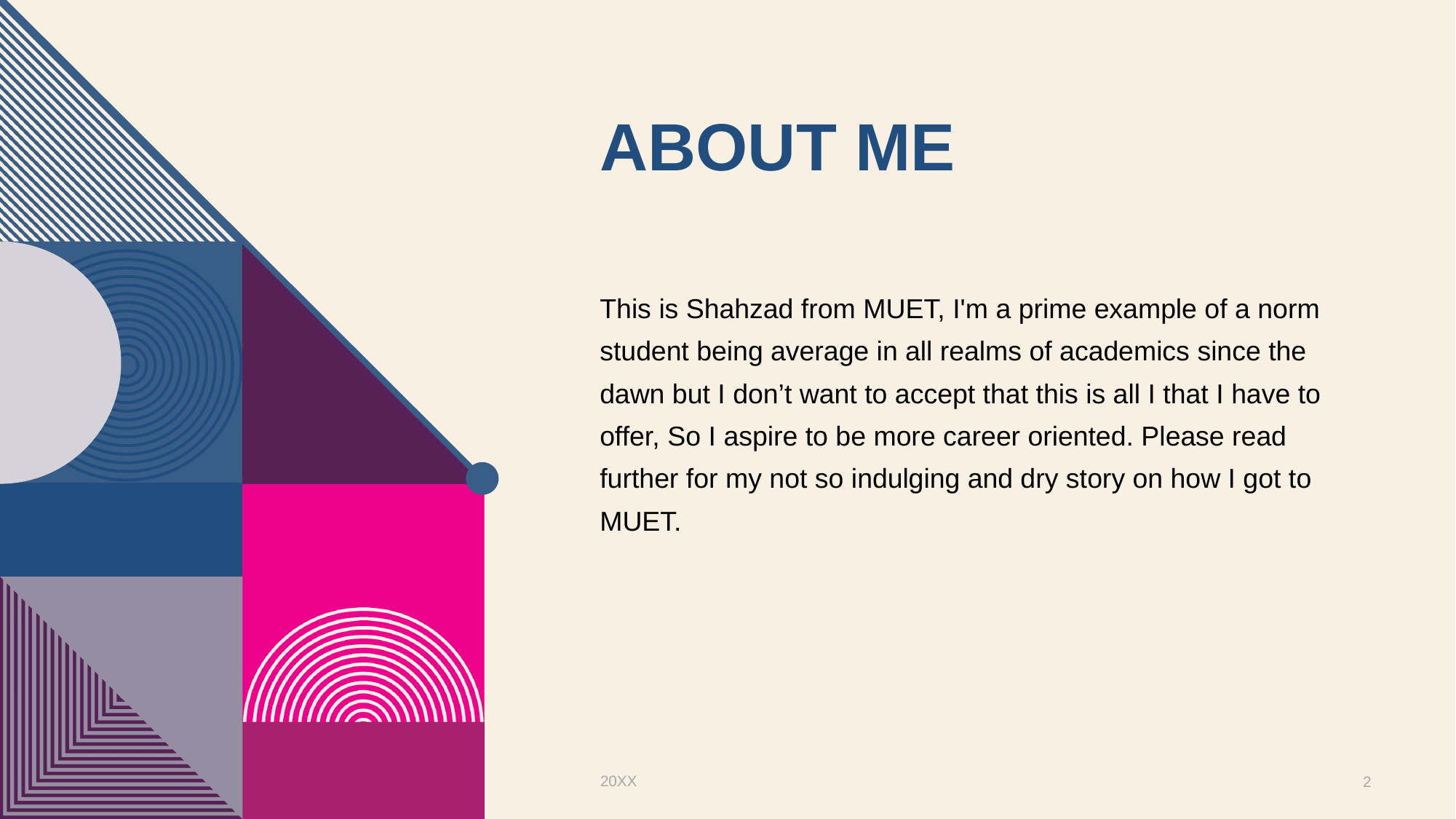

# ABOUT ME
This is Shahzad from MUET, I'm a prime example of a norm student being average in all realms of academics since the dawn but I don’t want to accept that this is all I that I have to offer, So I aspire to be more career oriented. Please read further for my not so indulging and dry story on how I got to MUET.
20XX
2